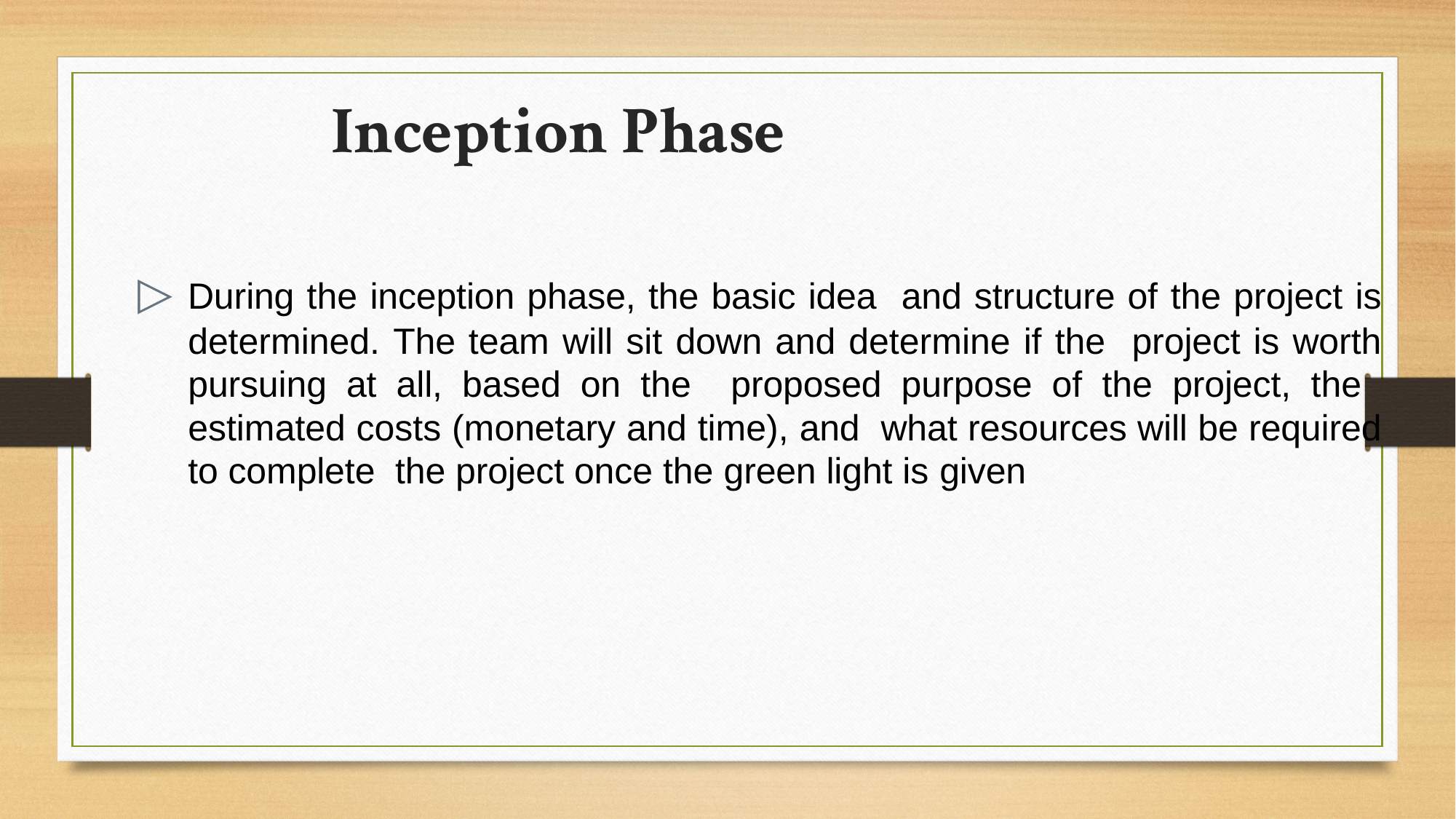

# Inception Phase
▷ During the inception phase, the basic idea  and structure of the project is determined. The team will sit down and determine if the  project is worth pursuing at all, based on the  proposed purpose of the project, the  estimated costs (monetary and time), and  what resources will be required to complete  the project once the green light is given